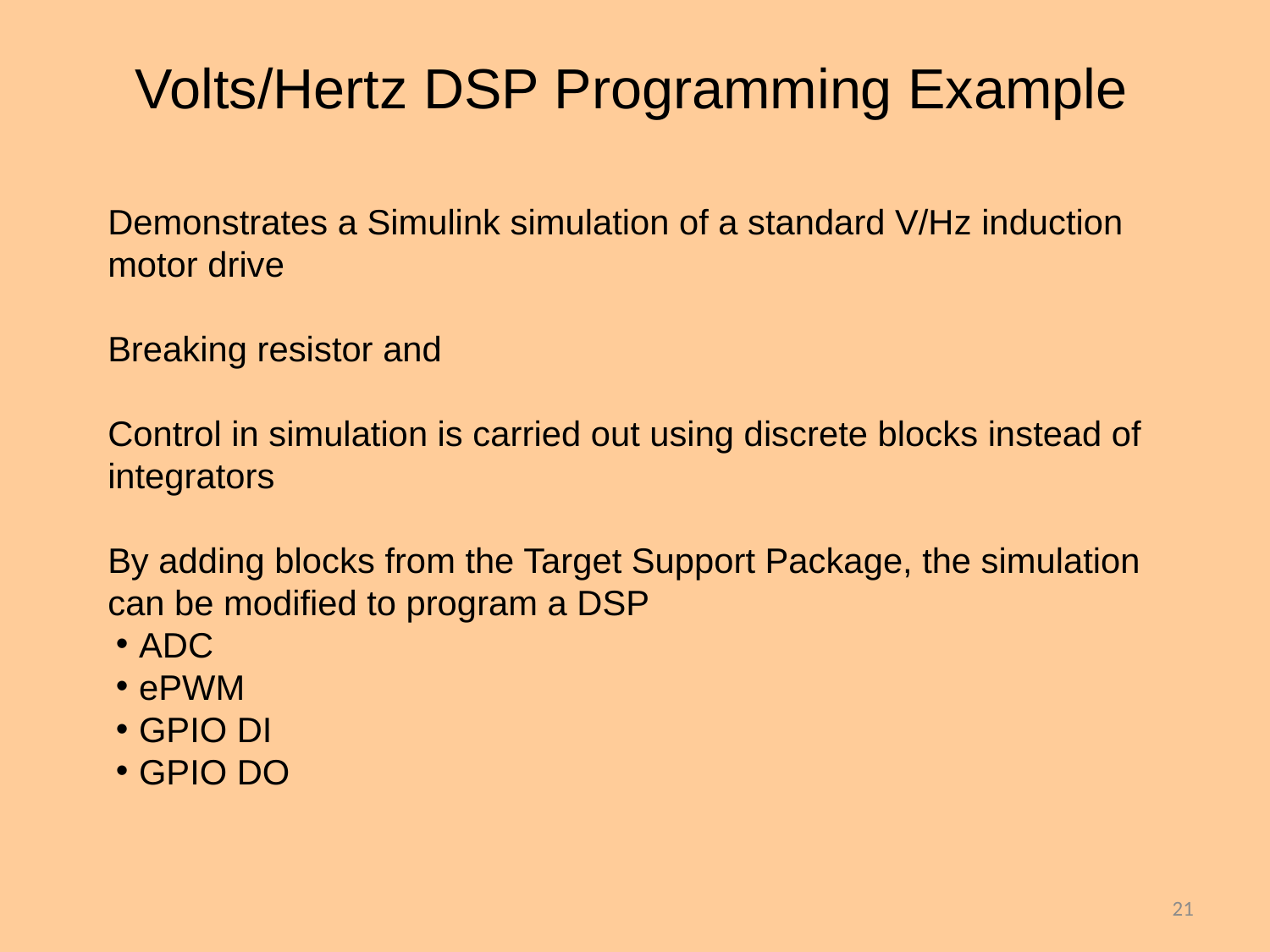

Volts/Hertz DSP Programming Example
Demonstrates a Simulink simulation of a standard V/Hz induction motor drive

Breaking resistor and

Control in simulation is carried out using discrete blocks instead of integrators

By adding blocks from the Target Support Package, the simulation can be modified to program a DSP
ADC
ePWM
GPIO DI
GPIO DO
21